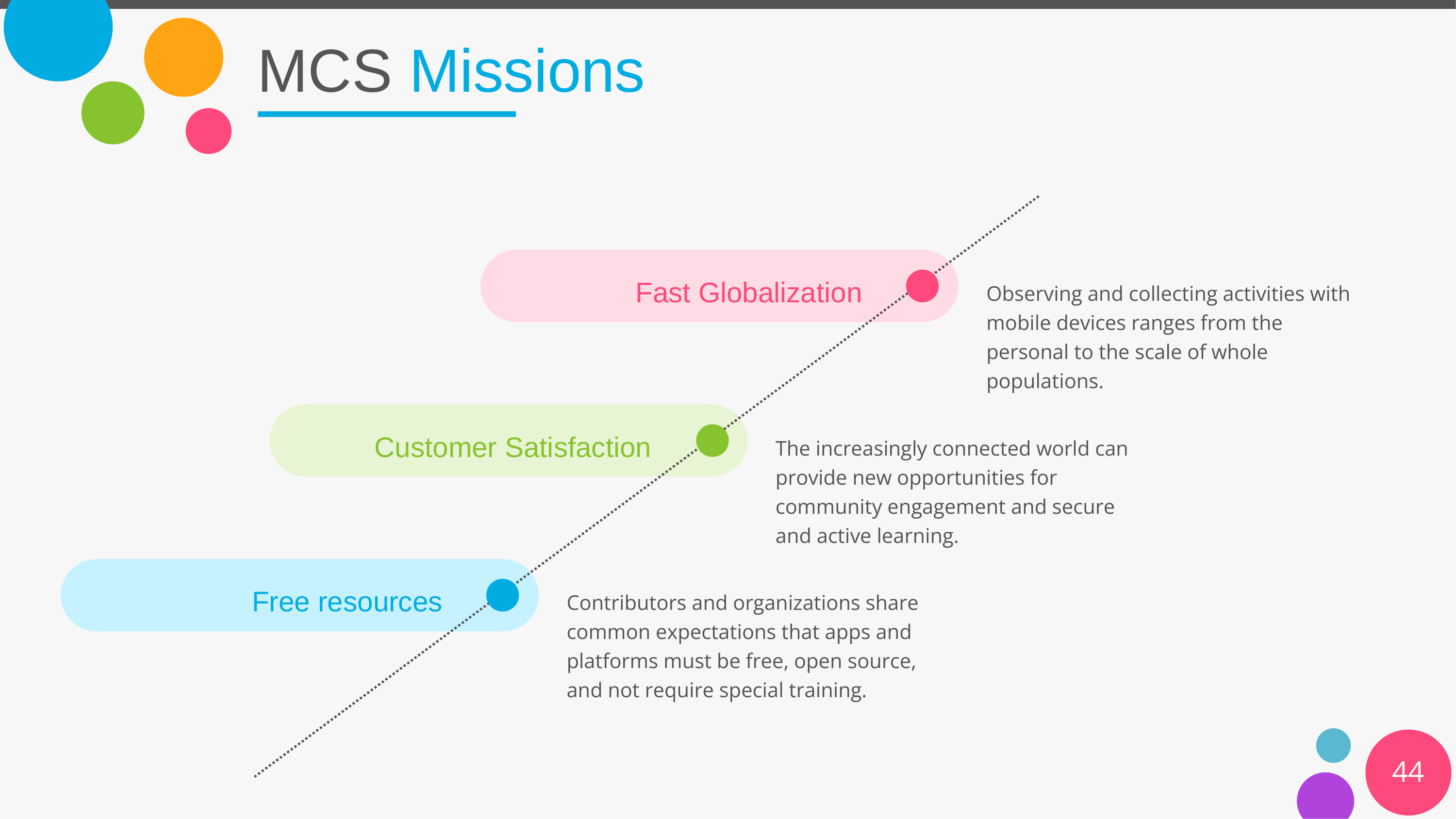

# MCS Missions
Fast Globalization
Observing and collecting activities with mobile devices ranges from the personal to the scale of whole populations.
Customer Satisfaction
The increasingly connected world can provide new opportunities for community engagement and secure and active learning.
Free resources
Contributors and organizations share common expectations that apps and platforms must be free, open source, and not require special training.
44